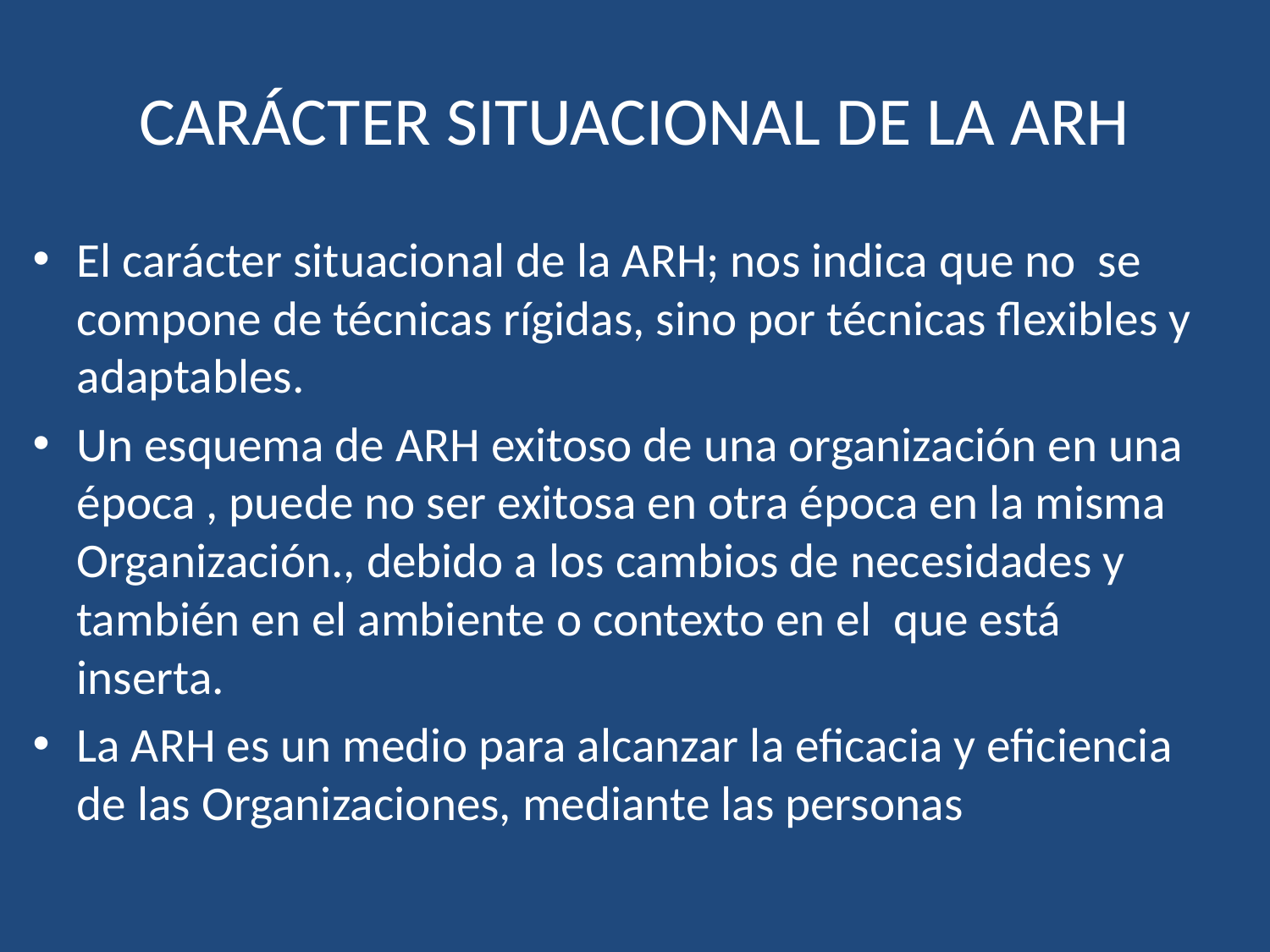

# CARÁCTER SITUACIONAL DE LA ARH
El carácter situacional de la ARH; nos indica que no  se compone de técnicas rígidas, sino por técnicas flexibles y adaptables.
Un esquema de ARH exitoso de una organización en una época , puede no ser exitosa en otra época en la misma Organización., debido a los cambios de necesidades y también en el ambiente o contexto en el  que está inserta.
La ARH es un medio para alcanzar la eficacia y eficiencia de las Organizaciones, mediante las personas